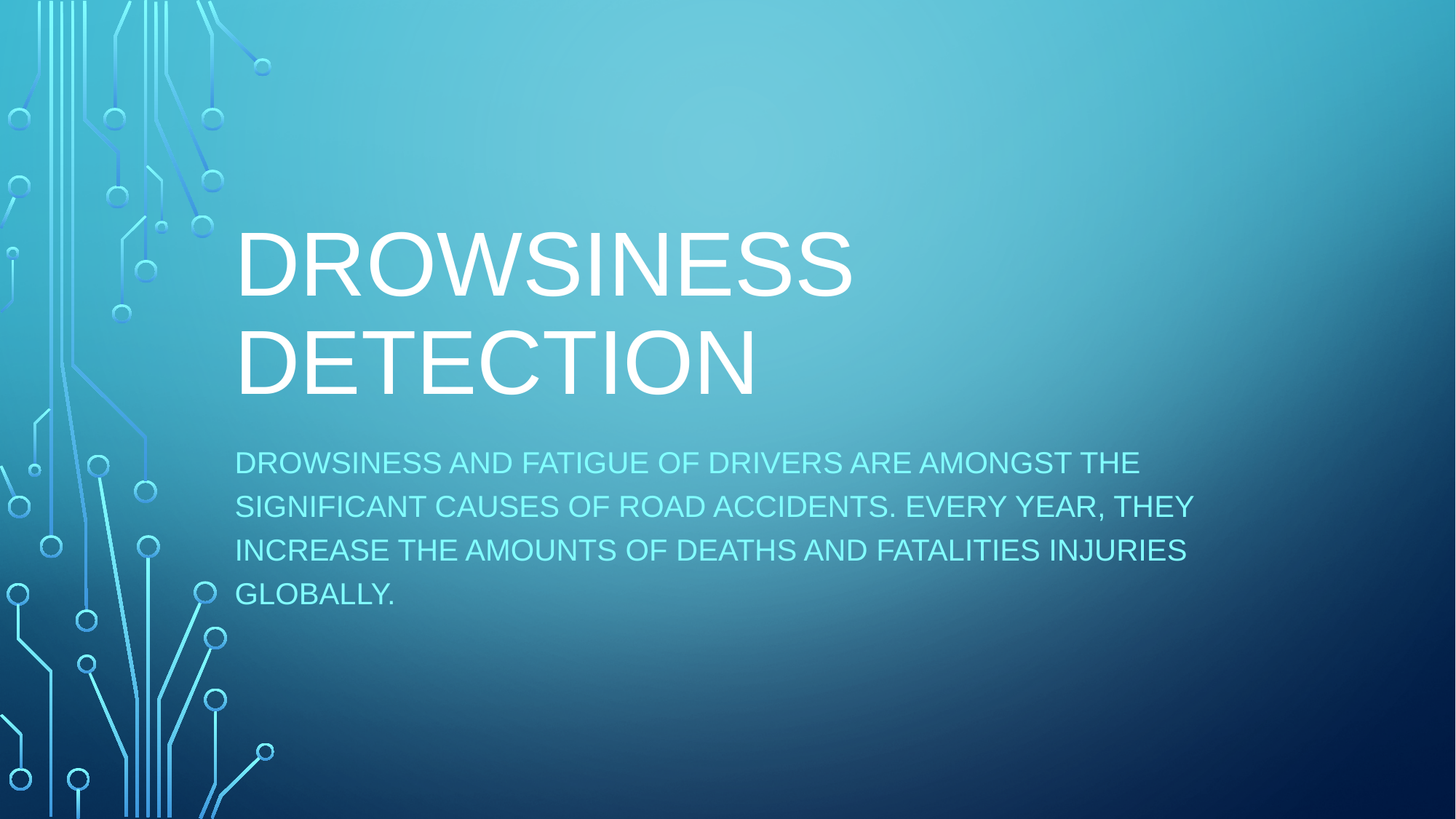

# DROWSINESS DETECTION
Drowsiness and Fatigue of drivers are amongst the significant causes of road accidents. Every year, they increase the amounts of deaths and fatalities injuries globally.